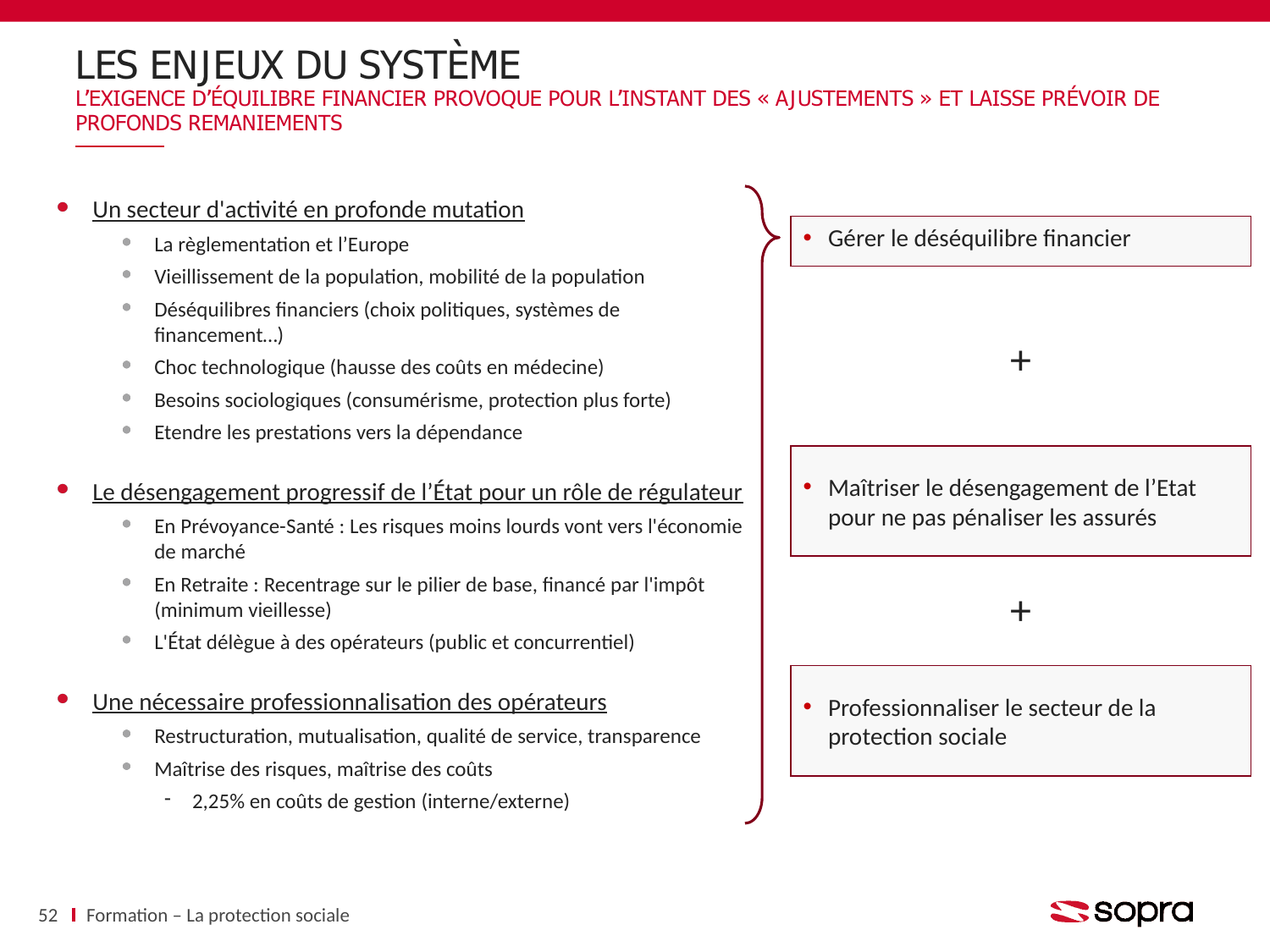

# Les enjeux du système
L’exigence d’équilibre financier provoque pour l’instant des « ajustements » et laisse prévoir de profonds remaniements

Un secteur d'activité en profonde mutation
La règlementation et l’Europe
Vieillissement de la population, mobilité de la population
Déséquilibres financiers (choix politiques, systèmes de financement…)
Choc technologique (hausse des coûts en médecine)
Besoins sociologiques (consumérisme, protection plus forte)
Etendre les prestations vers la dépendance
Le désengagement progressif de l’État pour un rôle de régulateur
En Prévoyance-Santé : Les risques moins lourds vont vers l'économie de marché
En Retraite : Recentrage sur le pilier de base, financé par l'impôt (minimum vieillesse)
L'État délègue à des opérateurs (public et concurrentiel)
Une nécessaire professionnalisation des opérateurs
Restructuration, mutualisation, qualité de service, transparence
Maîtrise des risques, maîtrise des coûts
2,25% en coûts de gestion (interne/externe)
Gérer le déséquilibre financier
+
Maîtriser le désengagement de l’Etat pour ne pas pénaliser les assurés
+
Professionnaliser le secteur de la protection sociale
52
Formation – La protection sociale